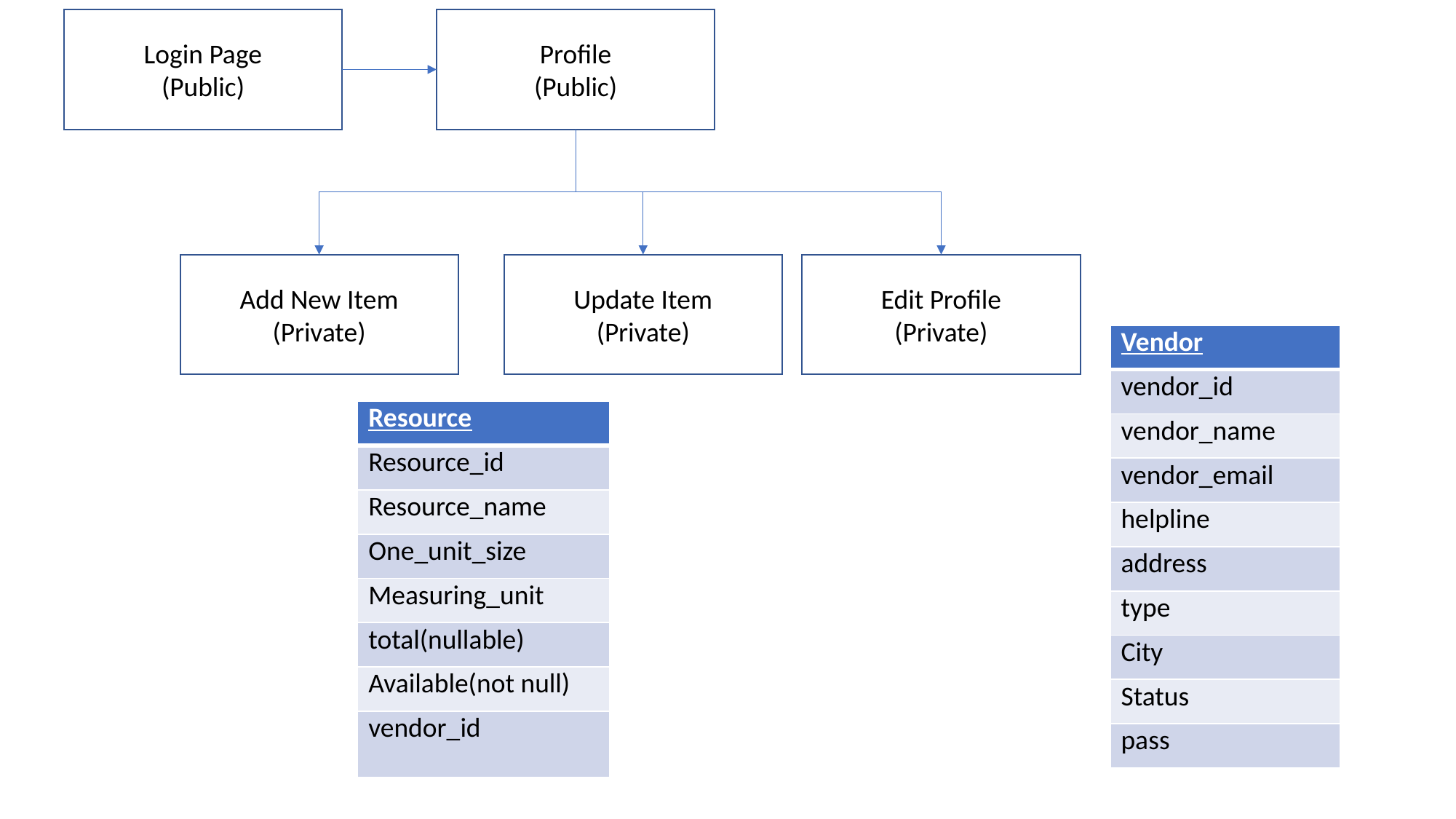

Login Page
(Public)
Profile
(Public)
Add New Item
(Private)
Update Item
(Private)
Edit Profile
(Private)
| Vendor |
| --- |
| vendor\_id |
| vendor\_name |
| vendor\_email |
| helpline |
| address |
| type |
| City |
| Status |
| pass |
| Resource |
| --- |
| Resource\_id |
| Resource\_name |
| One\_unit\_size |
| Measuring\_unit |
| total(nullable) |
| Available(not null) |
| vendor\_id |